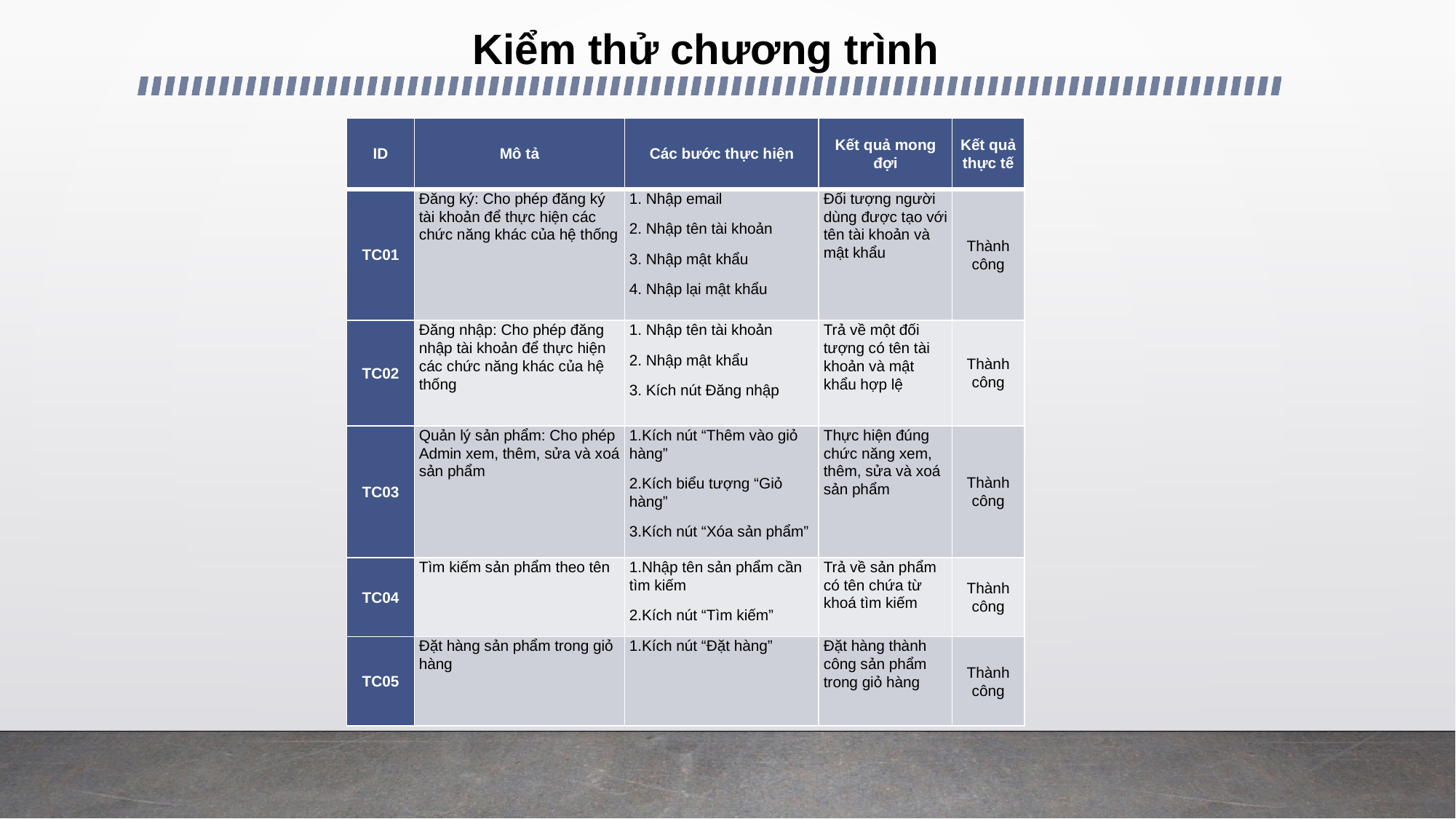

# Kiểm thử chương trình
| ID | Mô tả | Các bước thực hiện | Kết quả mong đợi | Kết quả thực tế |
| --- | --- | --- | --- | --- |
| TC01 | Đăng ký: Cho phép đăng ký tài khoản để thực hiện các chức năng khác của hệ thống | 1. Nhập email 2. Nhập tên tài khoản 3. Nhập mật khẩu 4. Nhập lại mật khẩu | Đối tượng người dùng được tạo với tên tài khoản và mật khẩu | Thành công |
| TC02 | Đăng nhập: Cho phép đăng nhập tài khoản để thực hiện các chức năng khác của hệ thống | 1. Nhập tên tài khoản 2. Nhập mật khẩu 3. Kích nút Đăng nhập | Trả về một đối tượng có tên tài khoản và mật khẩu hợp lệ | Thành công |
| TC03 | Quản lý sản phẩm: Cho phép Admin xem, thêm, sửa và xoá sản phẩm | 1.Kích nút “Thêm vào giỏ hàng” 2.Kích biểu tượng “Giỏ hàng” 3.Kích nút “Xóa sản phẩm” | Thực hiện đúng chức năng xem, thêm, sửa và xoá sản phẩm | Thành công |
| TC04 | Tìm kiếm sản phẩm theo tên | 1.Nhập tên sản phẩm cần tìm kiếm 2.Kích nút “Tìm kiếm” | Trả về sản phẩm có tên chứa từ khoá tìm kiếm | Thành công |
| TC05 | Đặt hàng sản phẩm trong giỏ hàng | 1.Kích nút “Đặt hàng” | Đặt hàng thành công sản phẩm trong giỏ hàng | Thành công |